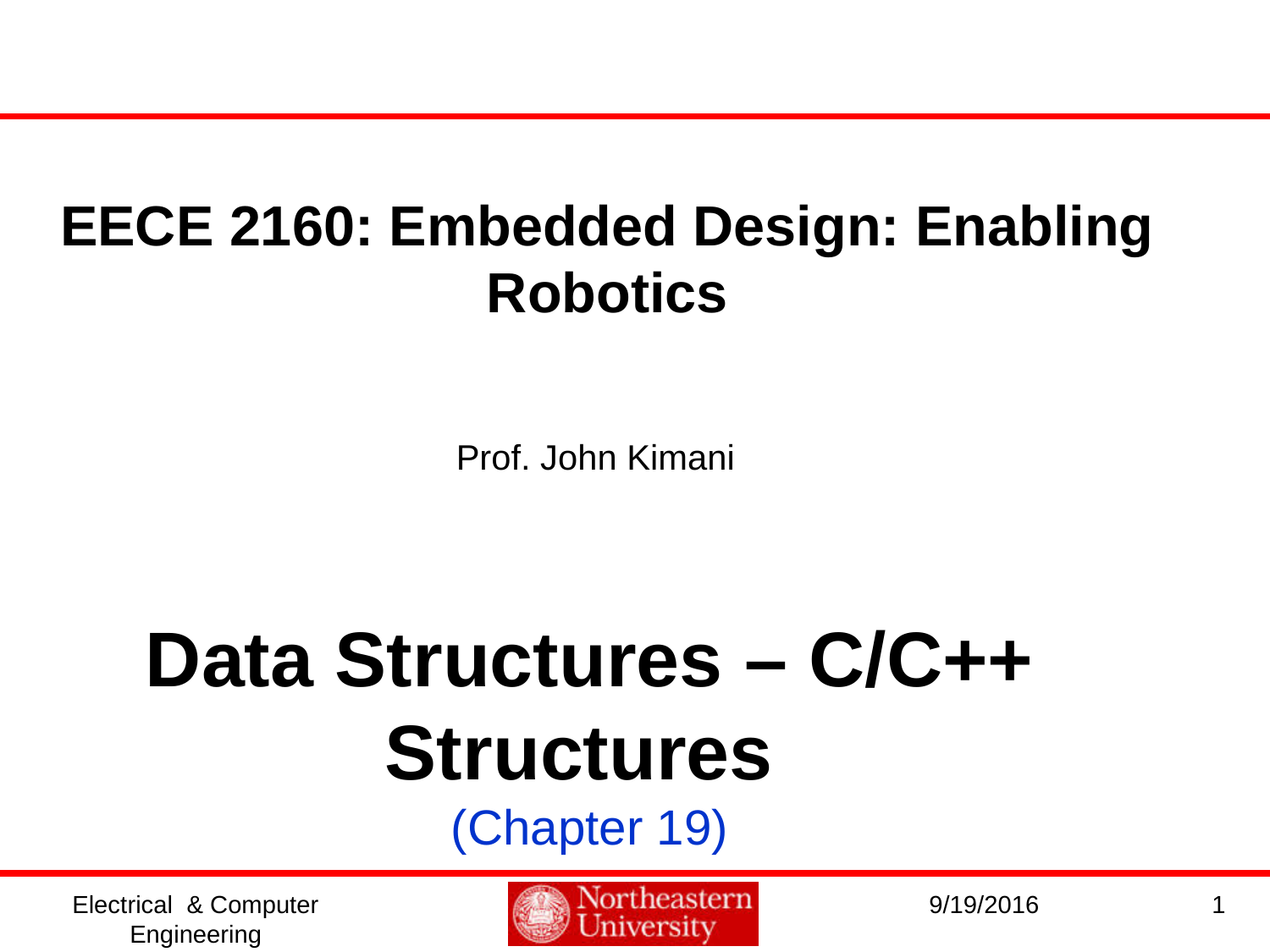

EECE 2160: Embedded Design: Enabling Robotics
Prof. John Kimani

Data Structures – C/C++ Structures
(Chapter 19)
Electrical  & Computer Engineering
9/19/2016
1